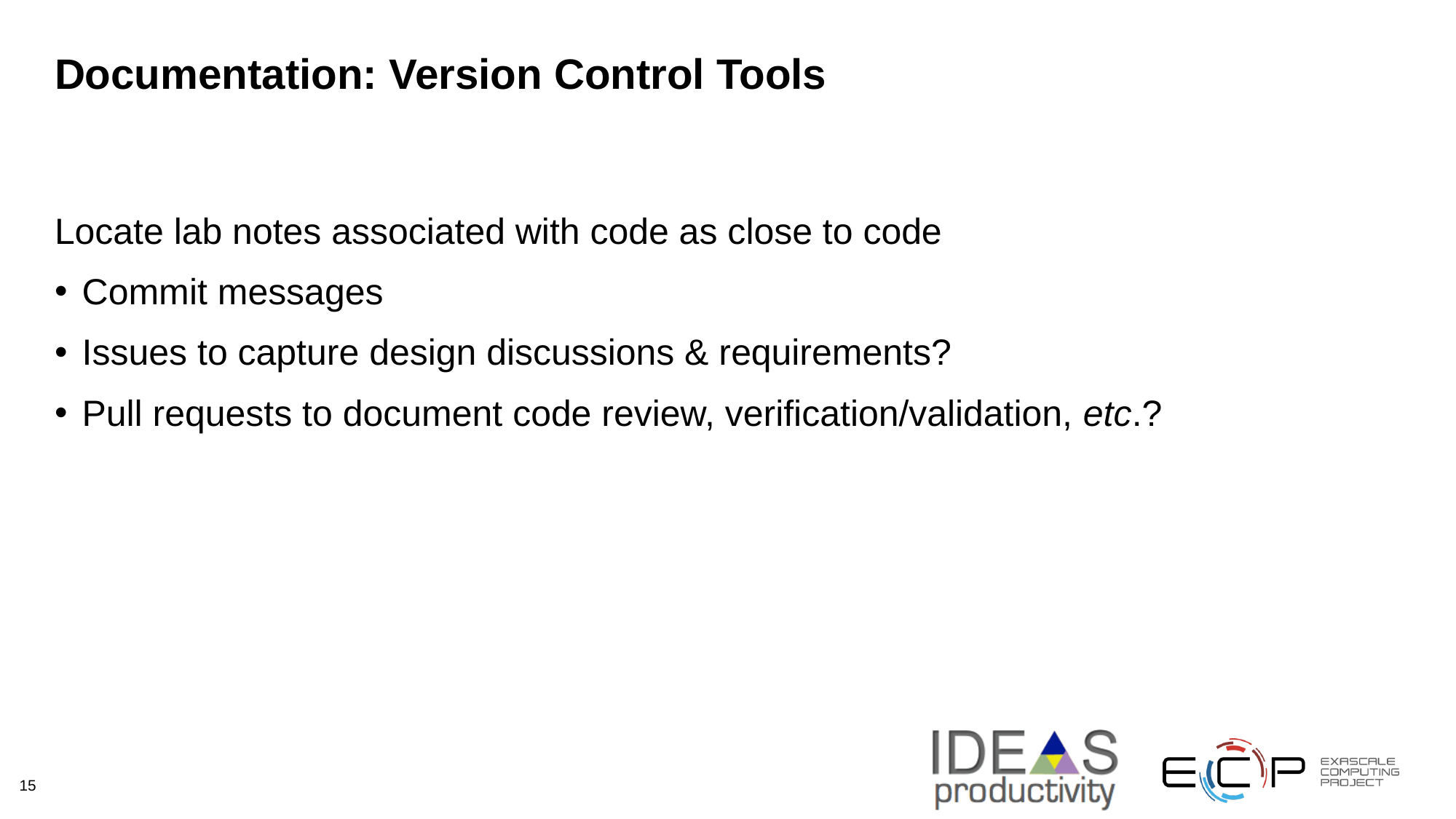

# Documentation: Version Control Tools
Locate lab notes associated with code as close to code
Commit messages
Issues to capture design discussions & requirements?
Pull requests to document code review, verification/validation, etc.?